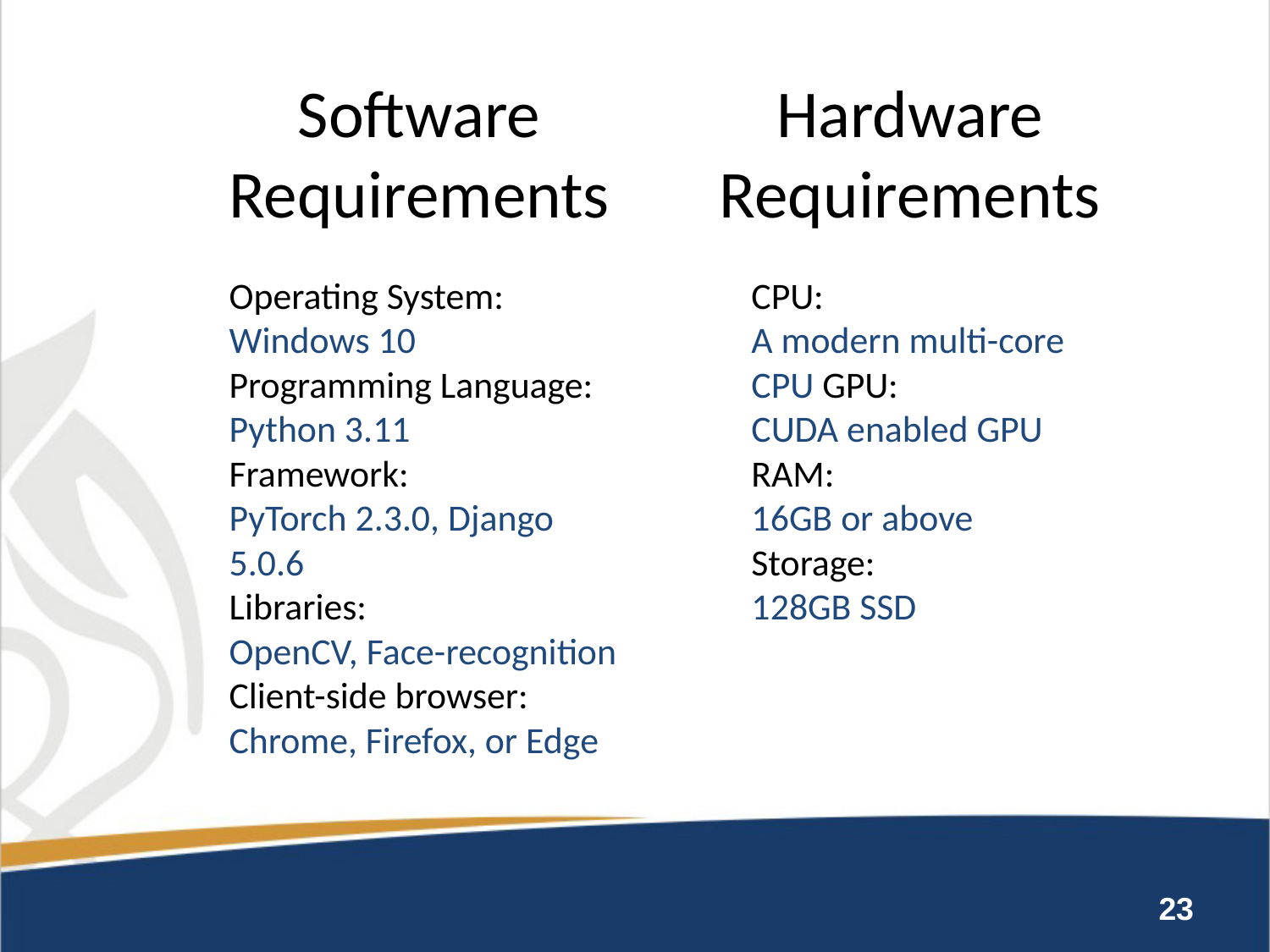

Hardware Requirements
Software Requirements
Operating System:
Windows 10
Programming Language:
Python 3.11
Framework:
PyTorch 2.3.0, Django 5.0.6
Libraries:
OpenCV, Face-recognition
Client-side browser:
Chrome, Firefox, or Edge
CPU:
A modern multi-core CPU GPU:
CUDA enabled GPU
RAM:
16GB or above
Storage:
128GB SSD
23